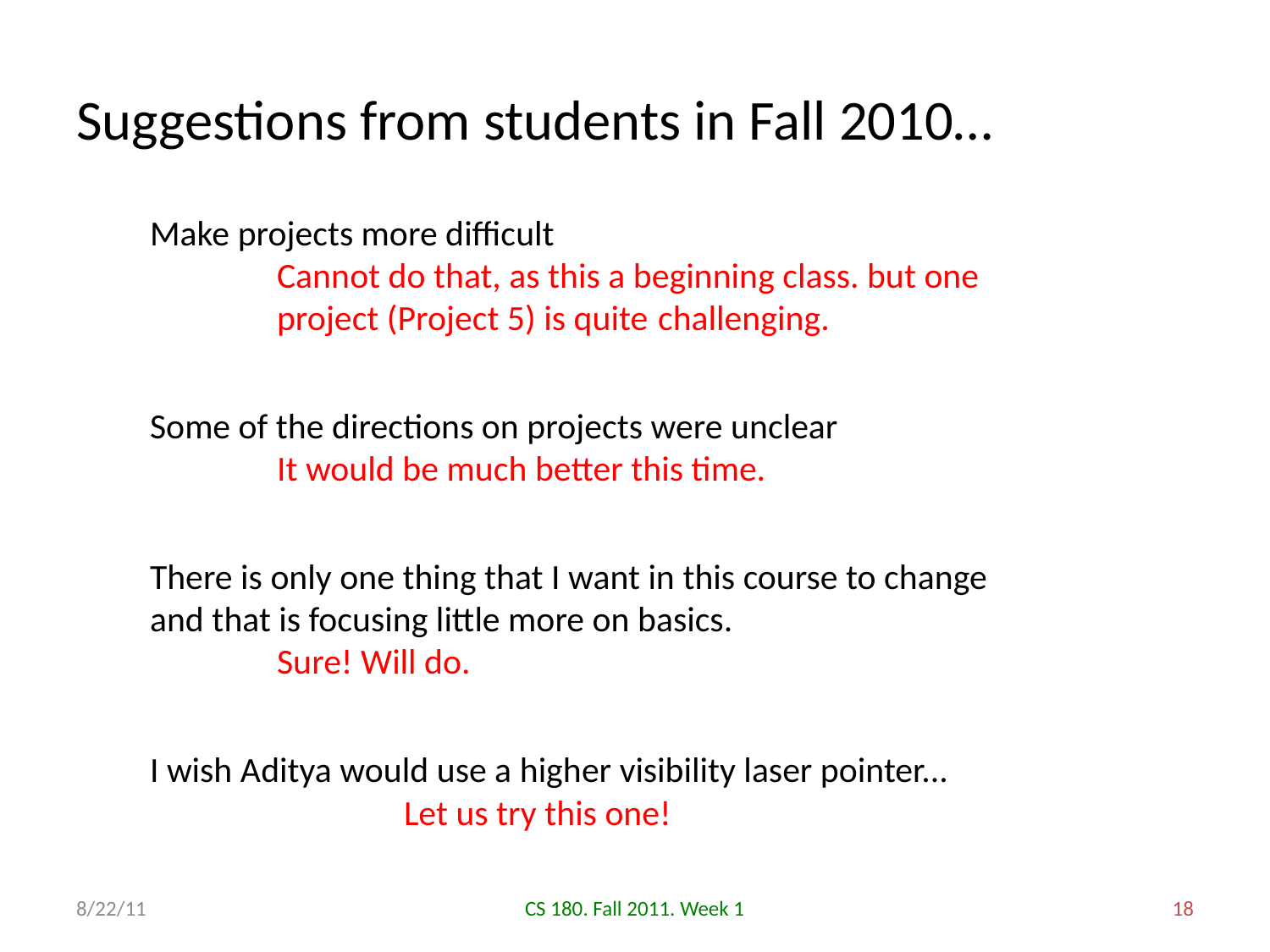

# Suggestions from students in Fall 2010…
Make projects more difficult
	Cannot do that, as this a beginning class. but one 	project (Project 5) is quite 	challenging.
Some of the directions on projects were unclear
	It would be much better this time.
There is only one thing that I want in this course to change and that is focusing little more on basics.
	Sure! Will do.
I wish Aditya would use a higher visibility laser pointer...	 	Let us try this one!
8/22/11
CS 180. Fall 2011. Week 1
18